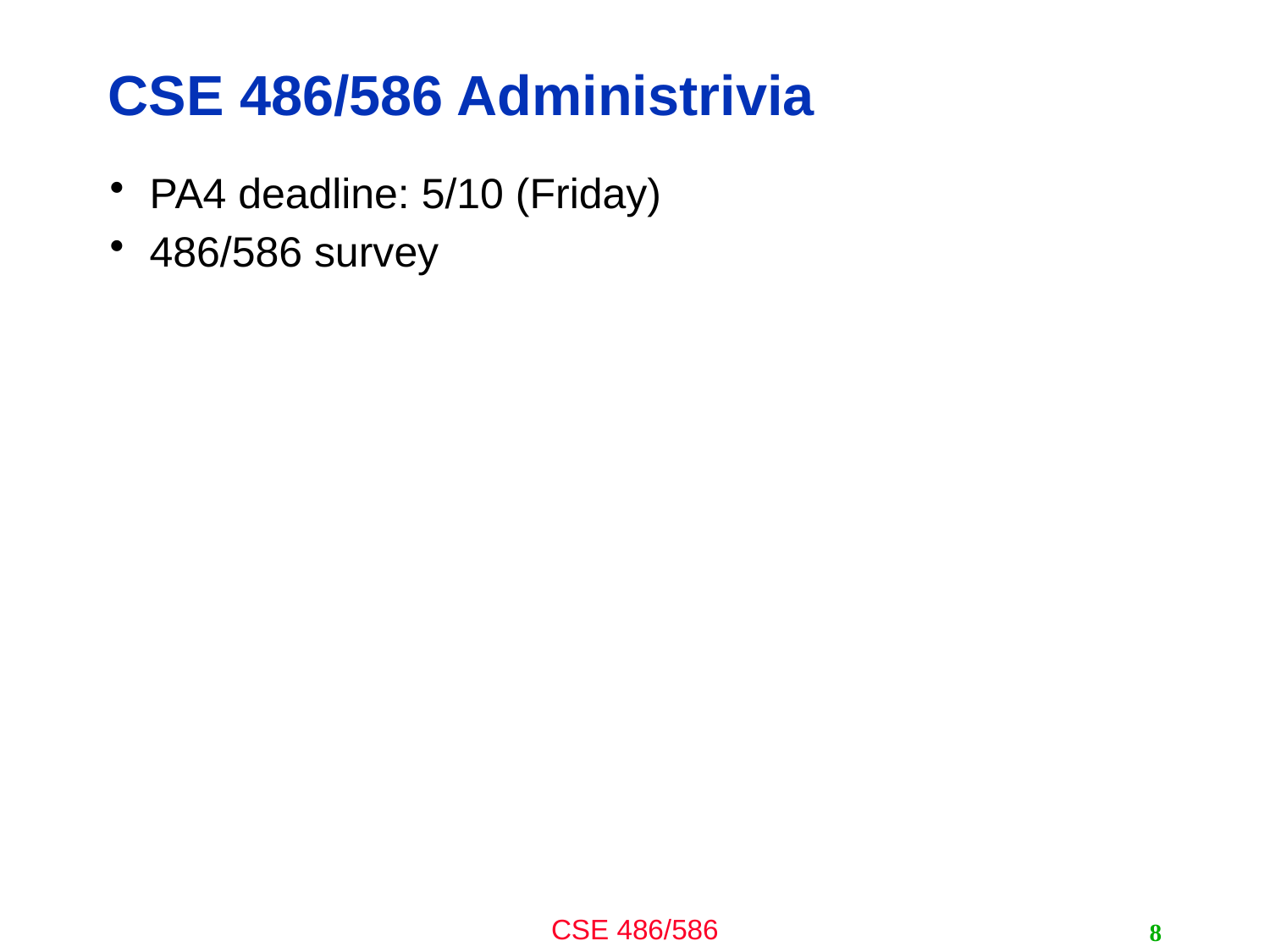

# CSE 486/586 Administrivia
PA4 deadline: 5/10 (Friday)
486/586 survey
8